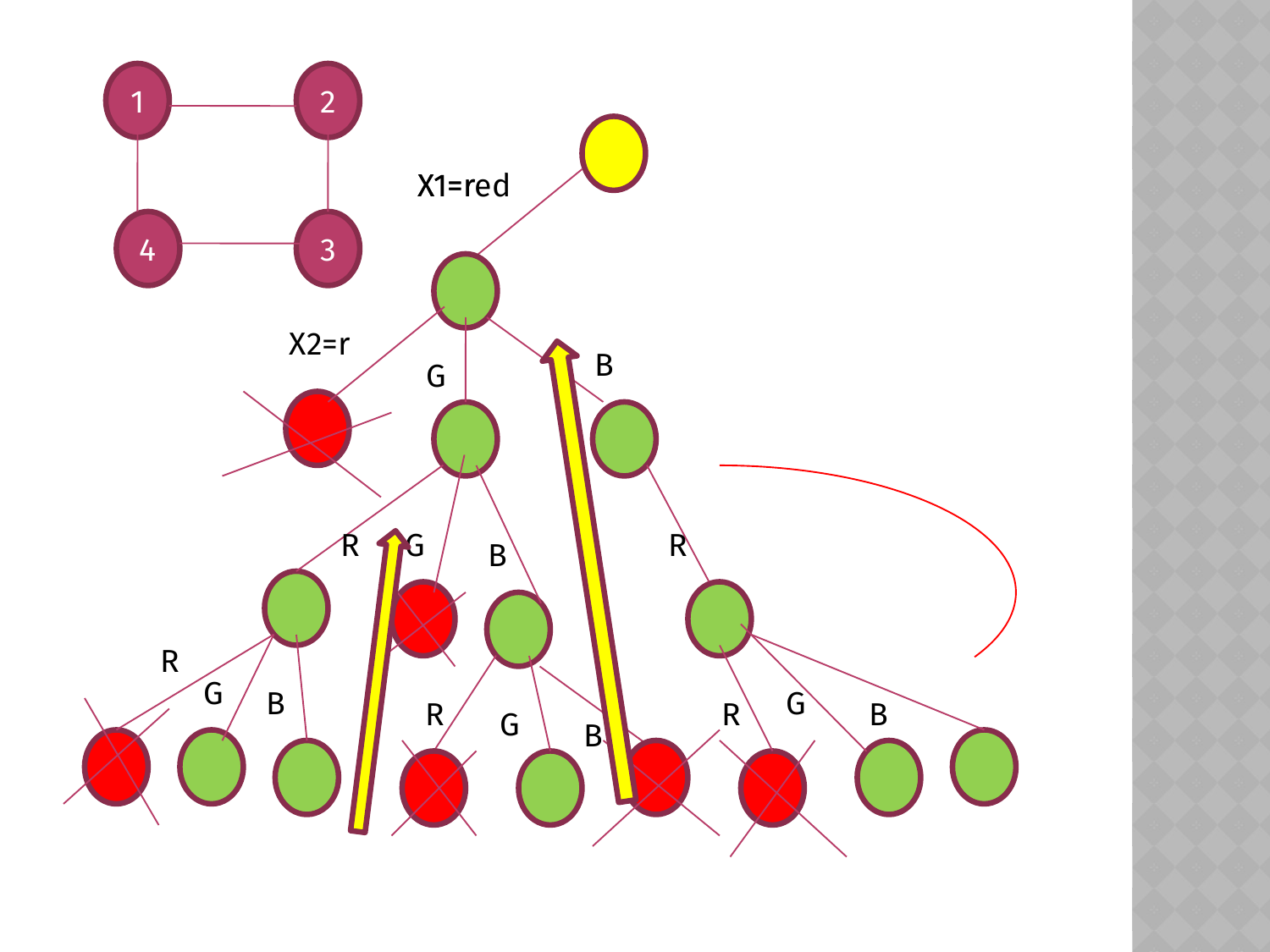

1
2

X1=r
X1=red
4
3

X2=r
B
G

R
G
R
B

R
G

B
G
R
R
B
G
B